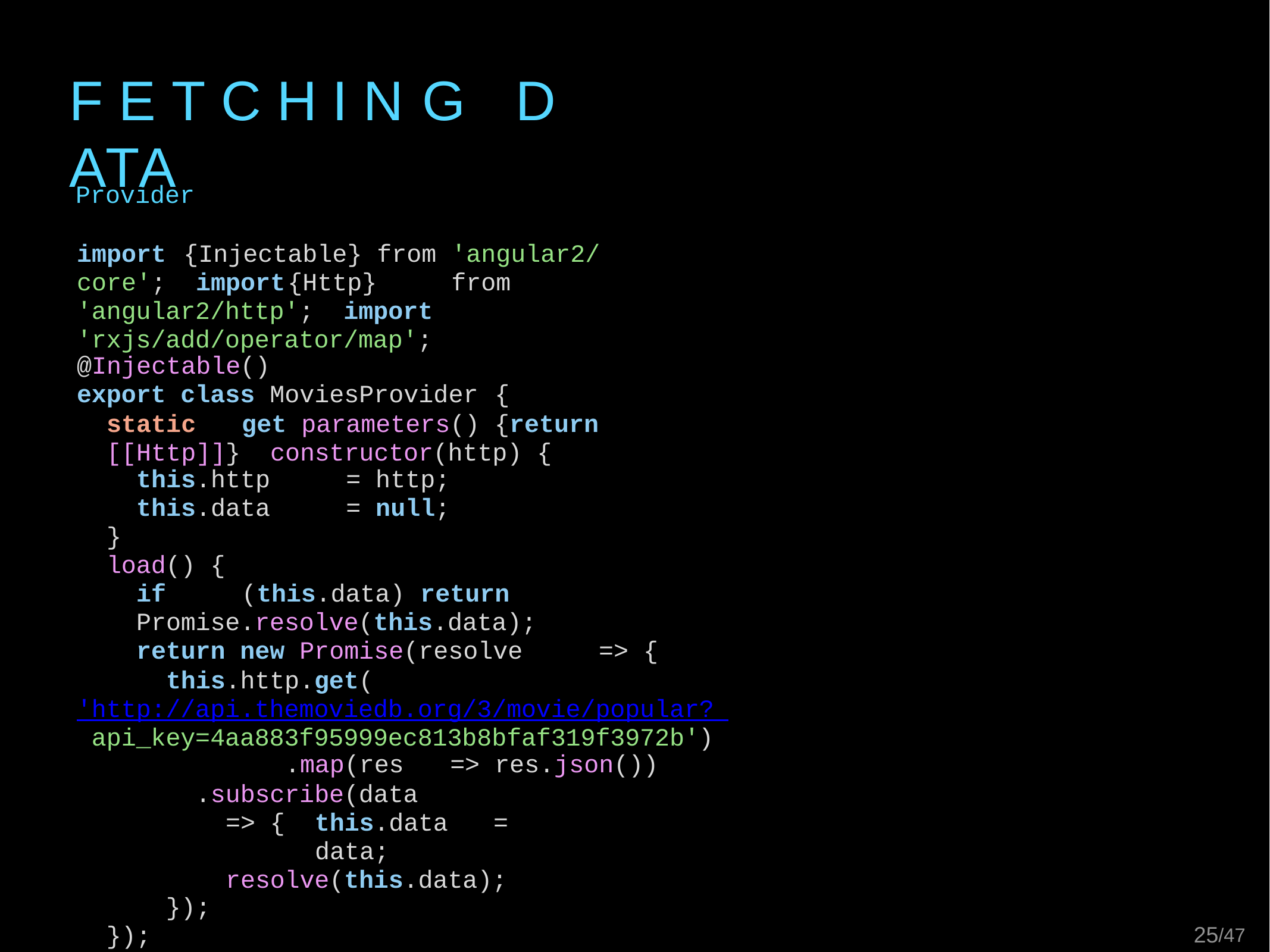

# F E T C H I N G	D ATA
Provider

import	{Injectable}	from	'angular2/core';  import	{Http}	from	'angular2/http';  import	'rxjs/add/operator/map';
@Injectable()
export class MoviesProvider	{
static	get	parameters() {return	[[Http]]}  constructor(http) {
this.http	=	http;
this.data	=	null;
}
load() {
if	(this.data)	return	Promise.resolve(this.data);
return new Promise(resolve	=> {
this.http.get('http://api.themoviedb.org/3/movie/popular?  api_key=4aa883f95999ec813b8bfaf319f3972b')
.map(res	=>	res.json())
.subscribe(data	=> {  this.data	=	data;  resolve(this.data);
});
});
}
}
25/47